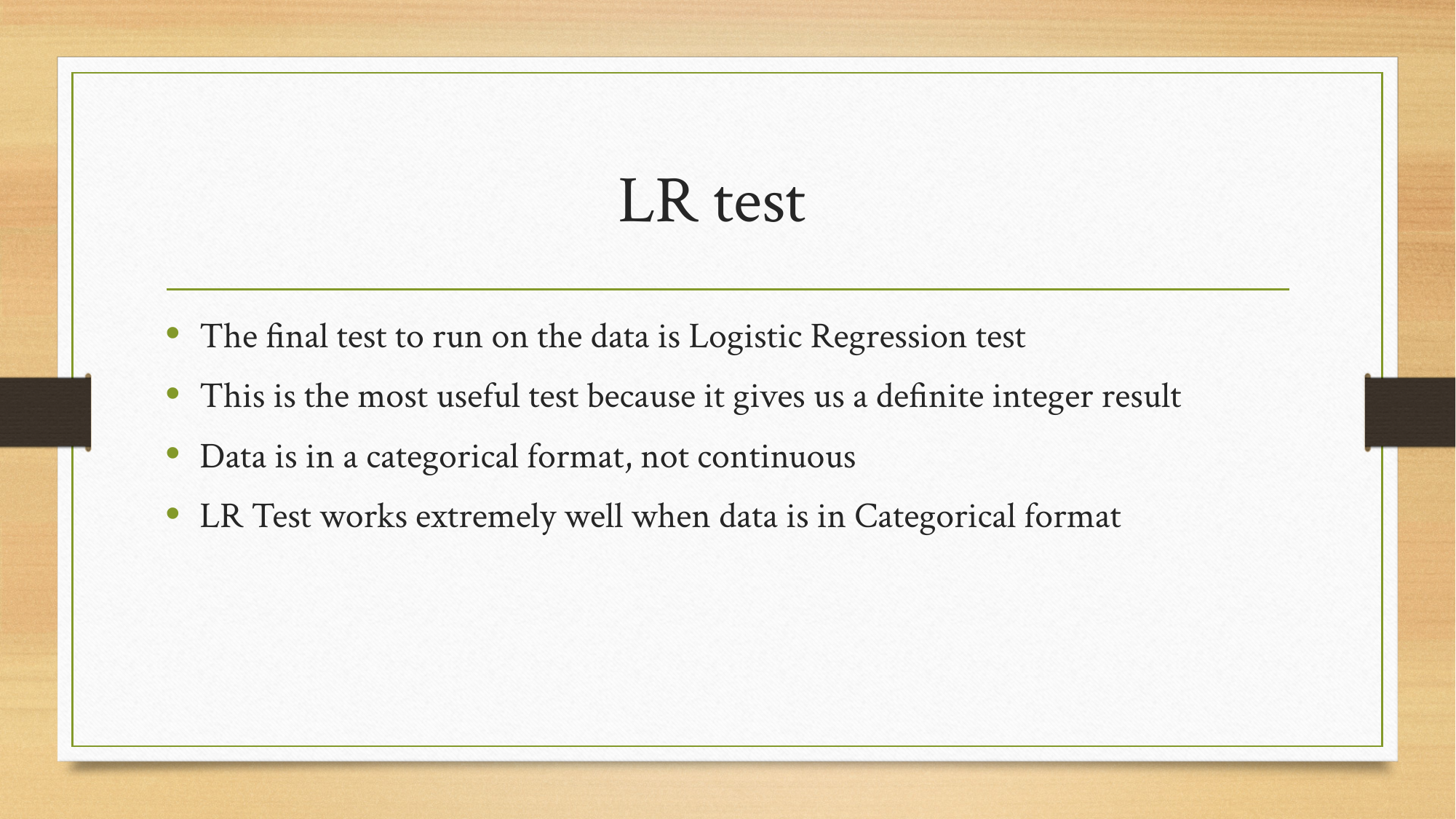

# LR test
The final test to run on the data is Logistic Regression test
This is the most useful test because it gives us a definite integer result
Data is in a categorical format, not continuous
LR Test works extremely well when data is in Categorical format